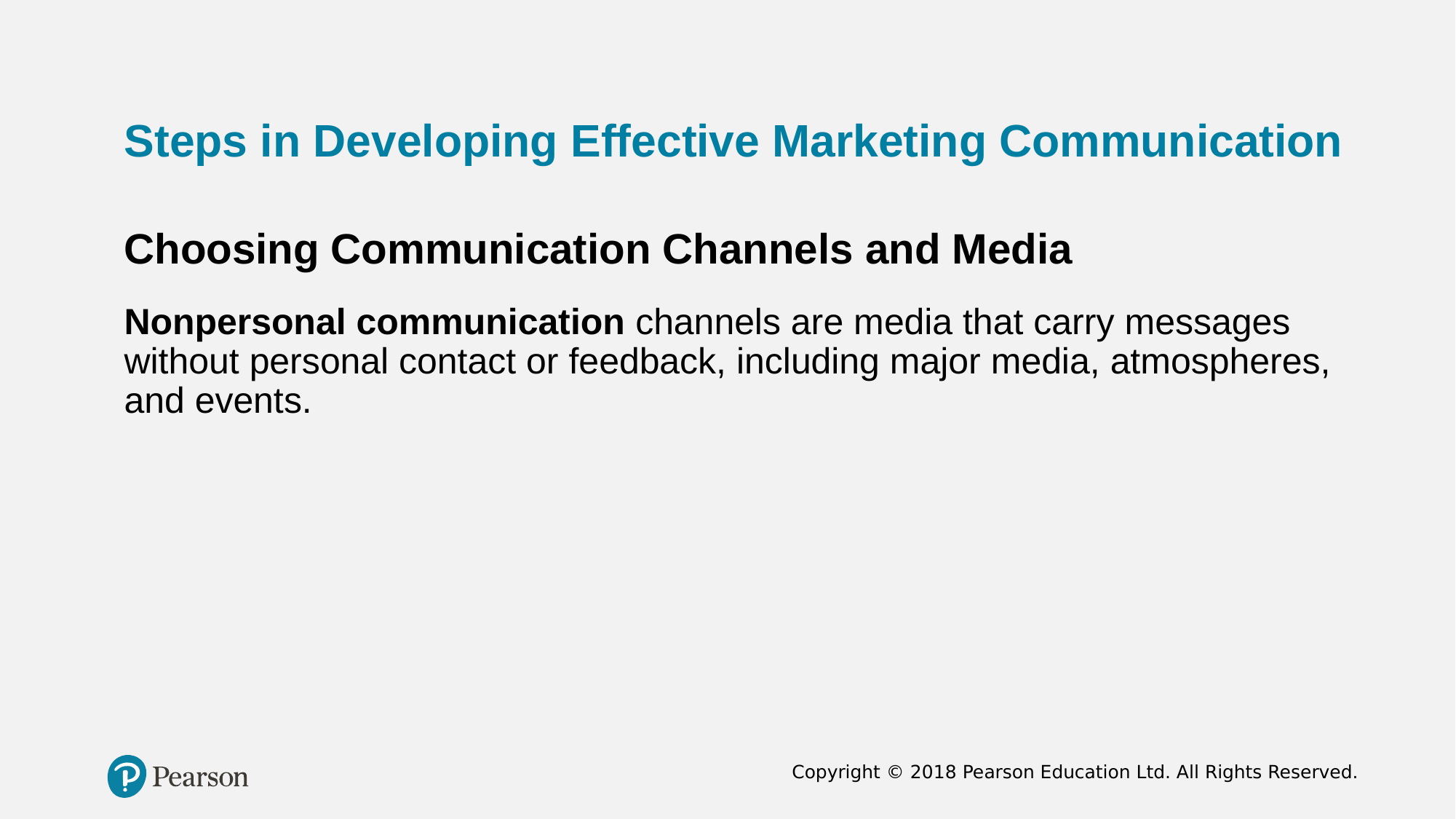

# Steps in Developing Effective Marketing Communication
Choosing Communication Channels and Media
Nonpersonal communication channels are media that carry messages without personal contact or feedback, including major media, atmospheres, and events.